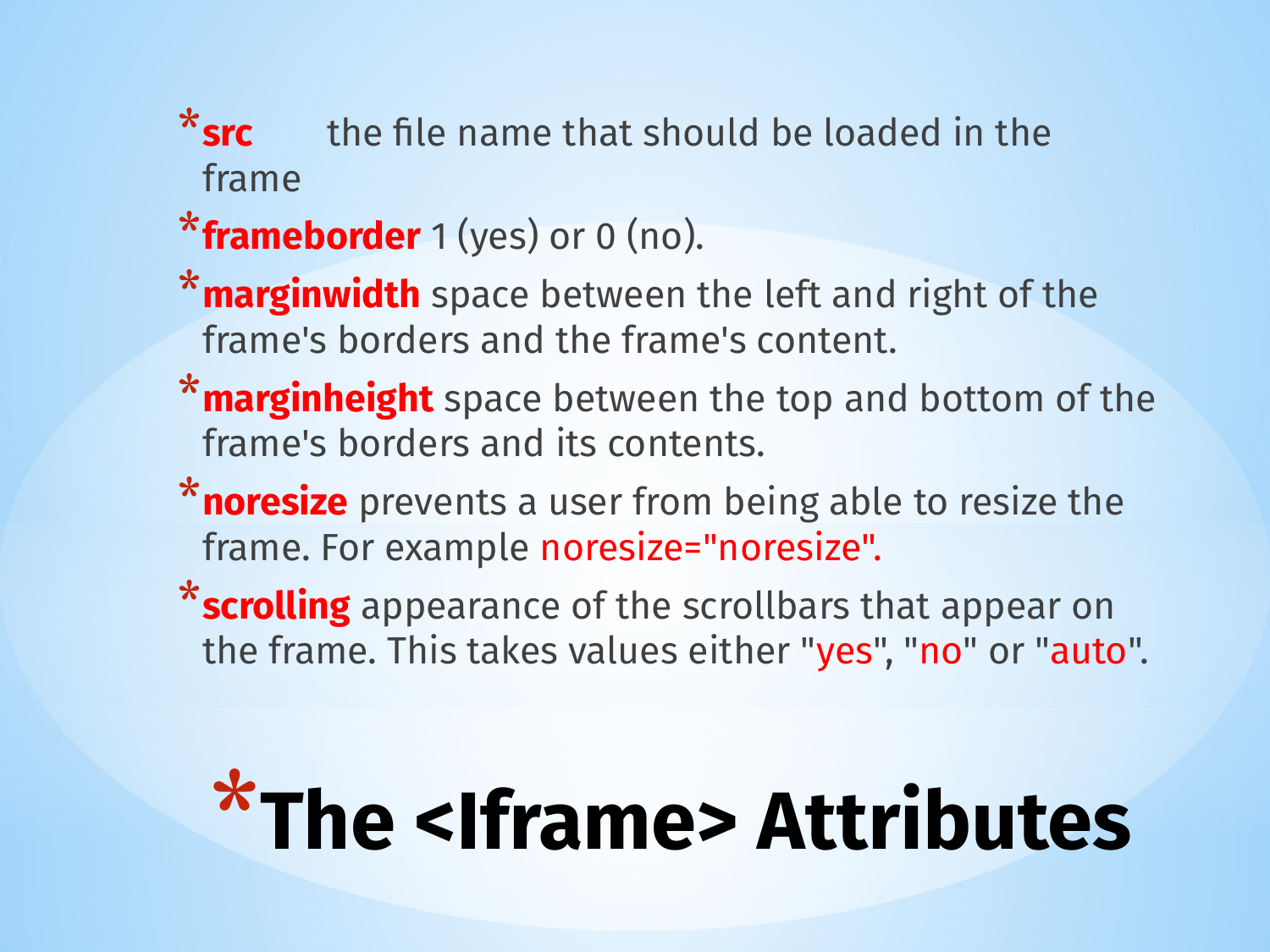

src 	the file name that should be loaded in the frame
frameborder 1 (yes) or 0 (no).
marginwidth space between the left and right of the frame's borders and the frame's content.
marginheight space between the top and bottom of the frame's borders and its contents.
noresize prevents a user from being able to resize the frame. For example noresize="noresize".
scrolling appearance of the scrollbars that appear on the frame. This takes values either "yes", "no" or "auto".

# The <Iframe> Attributes